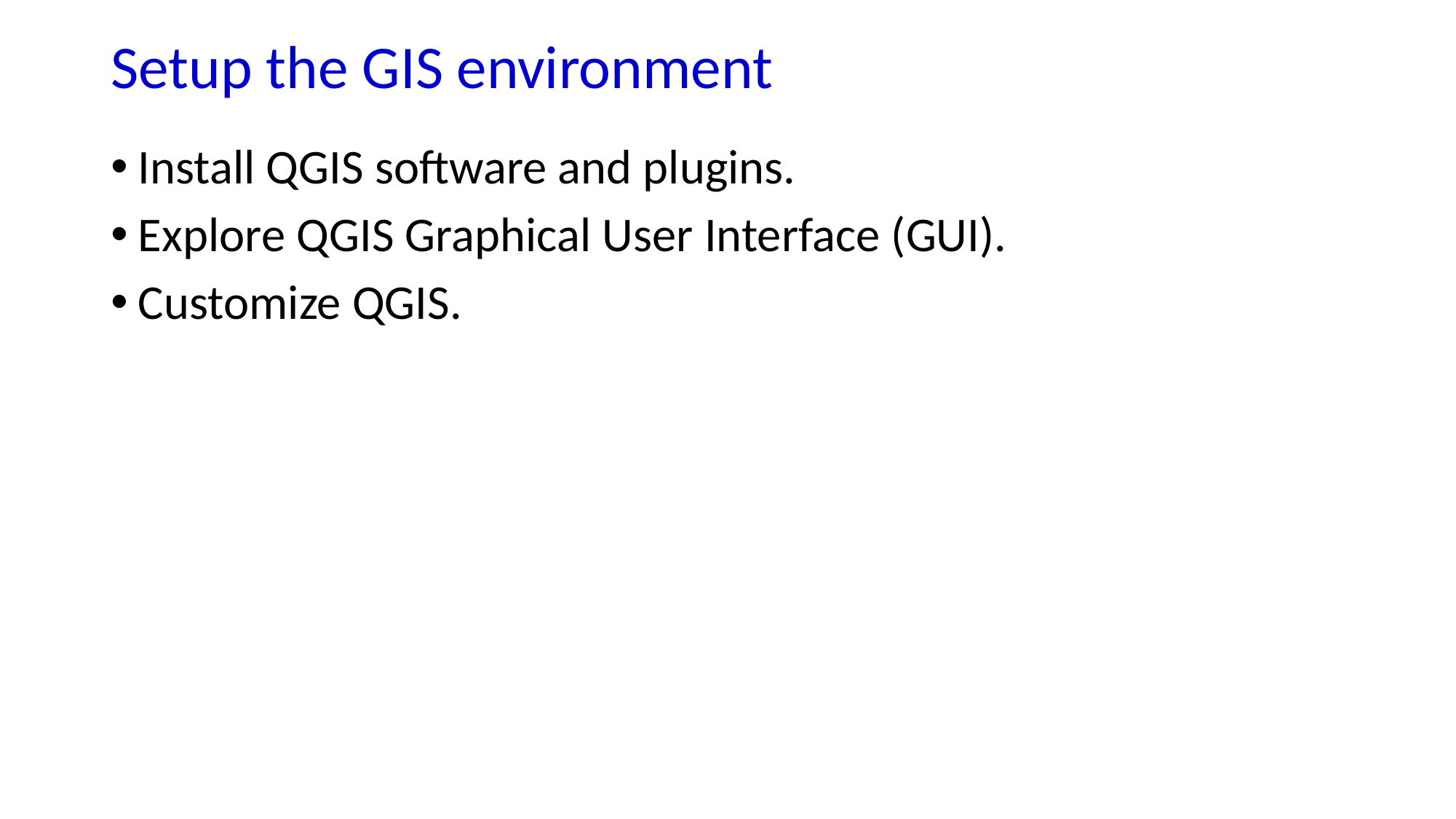

# Setup the GIS environment
Install QGIS software and plugins.
Explore QGIS Graphical User Interface (GUI).
Customize QGIS.